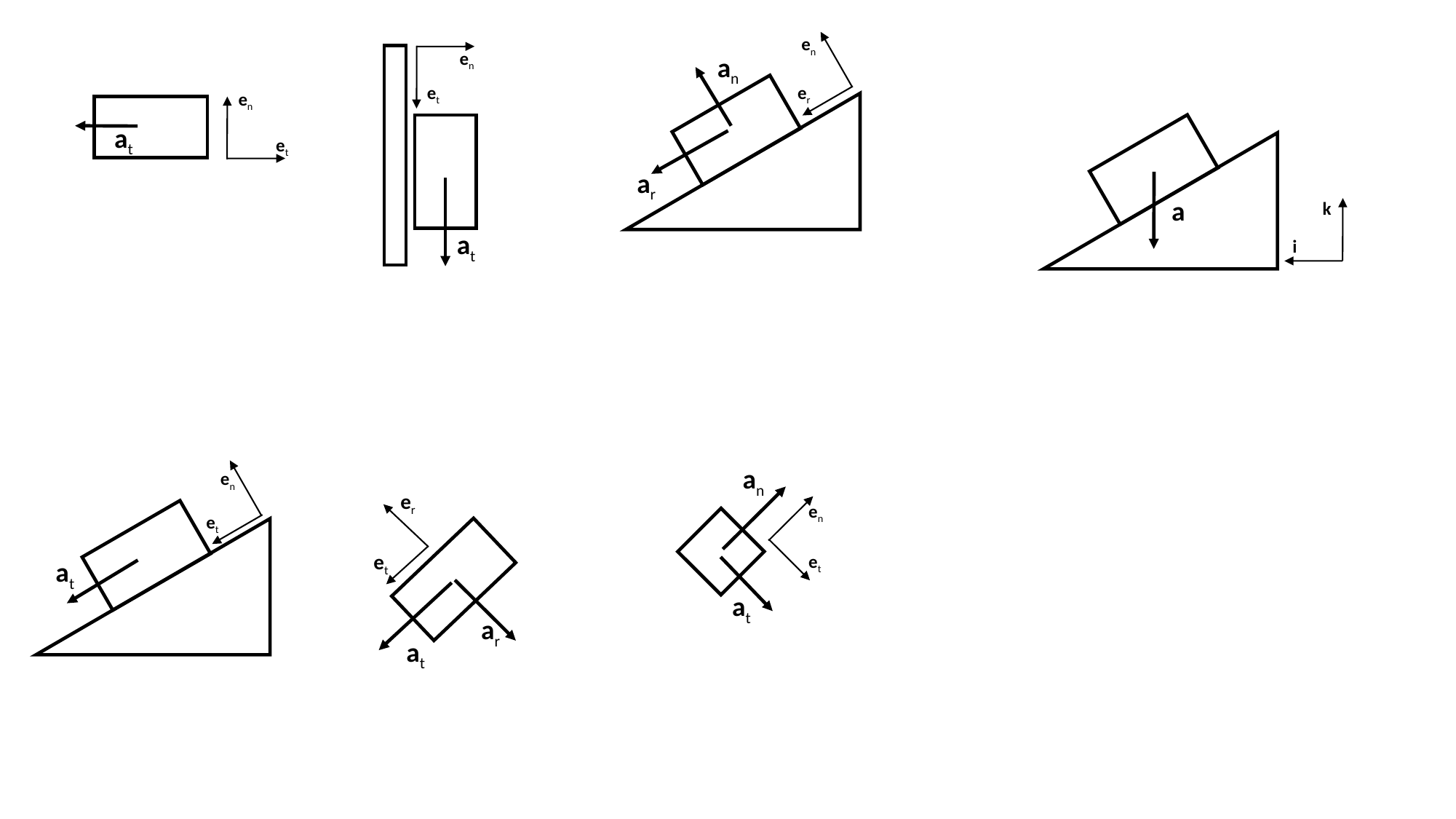

en
en

an

et
er
en

at
et

ar
a
k
at
i
an
en

er
en

et

et
et

at
at
ar
at